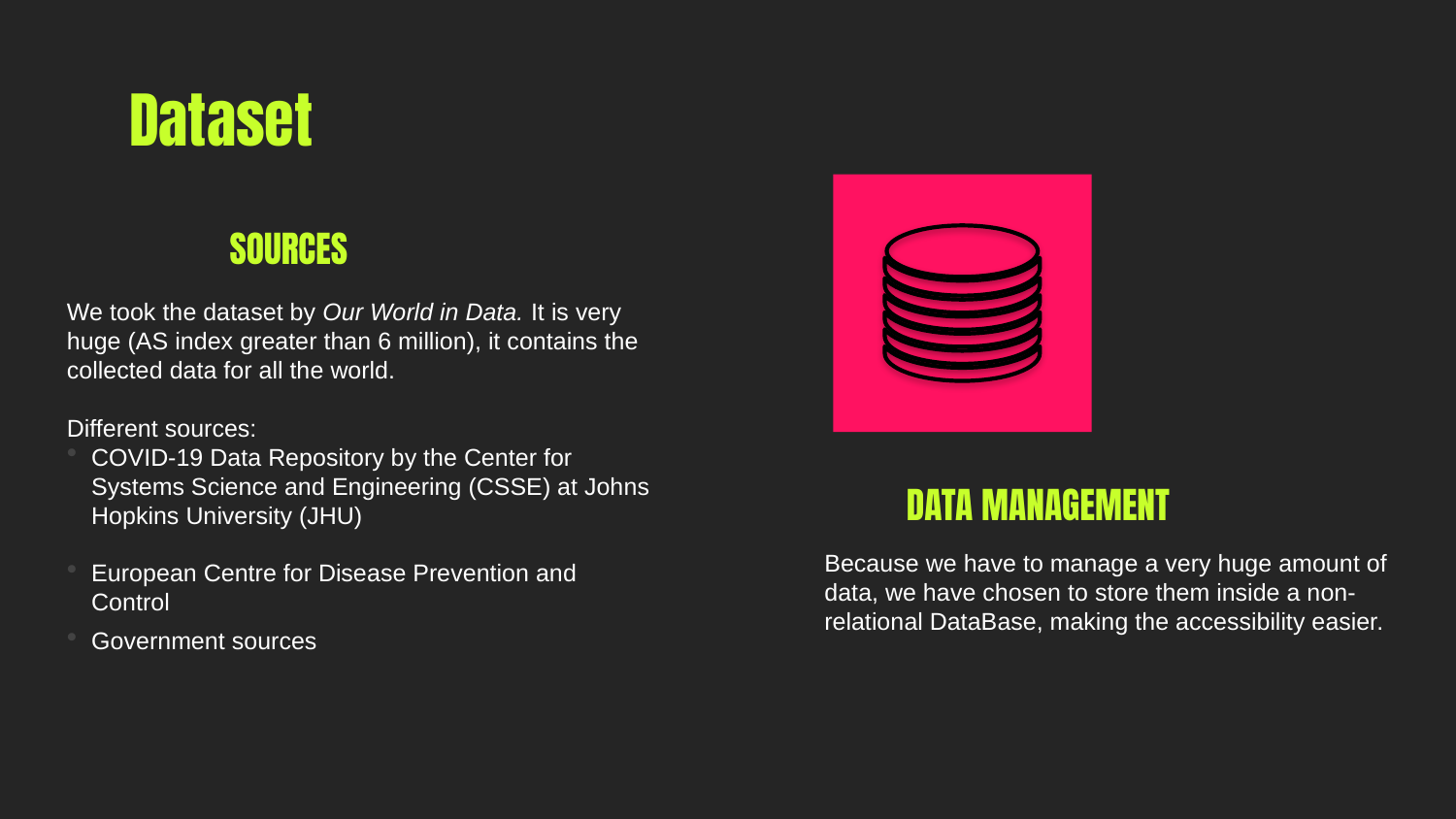

# Dataset

SOURCES

We took the dataset by Our World in Data. It is very huge (AS index greater than 6 million), it contains the collected data for all the world.

Different sources:
COVID-19 Data Repository by the Center for Systems Science and Engineering (CSSE) at Johns Hopkins University (JHU)

European Centre for Disease Prevention and Control

Government sources

DATA MANAGEMENT
Because we have to manage a very huge amount of data, we have chosen to store them inside a non-relational DataBase, making the accessibility easier.